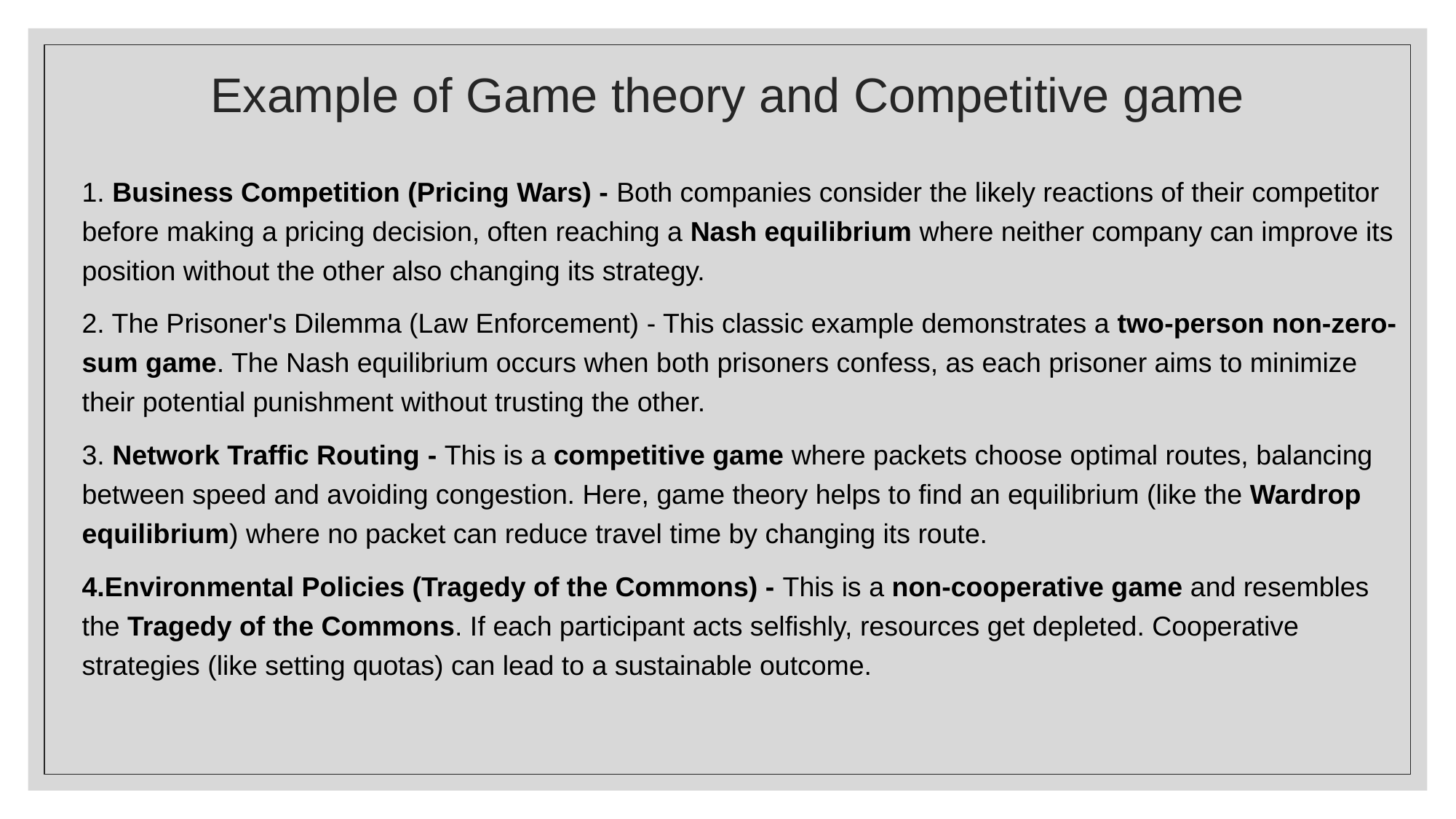

# Example of Game theory and Competitive game
1. Business Competition (Pricing Wars) - Both companies consider the likely reactions of their competitor before making a pricing decision, often reaching a Nash equilibrium where neither company can improve its position without the other also changing its strategy.
2. The Prisoner's Dilemma (Law Enforcement) - This classic example demonstrates a two-person non-zero-sum game. The Nash equilibrium occurs when both prisoners confess, as each prisoner aims to minimize their potential punishment without trusting the other.
3. Network Traffic Routing - This is a competitive game where packets choose optimal routes, balancing between speed and avoiding congestion. Here, game theory helps to find an equilibrium (like the Wardrop equilibrium) where no packet can reduce travel time by changing its route.
4.Environmental Policies (Tragedy of the Commons) - This is a non-cooperative game and resembles the Tragedy of the Commons. If each participant acts selfishly, resources get depleted. Cooperative strategies (like setting quotas) can lead to a sustainable outcome.